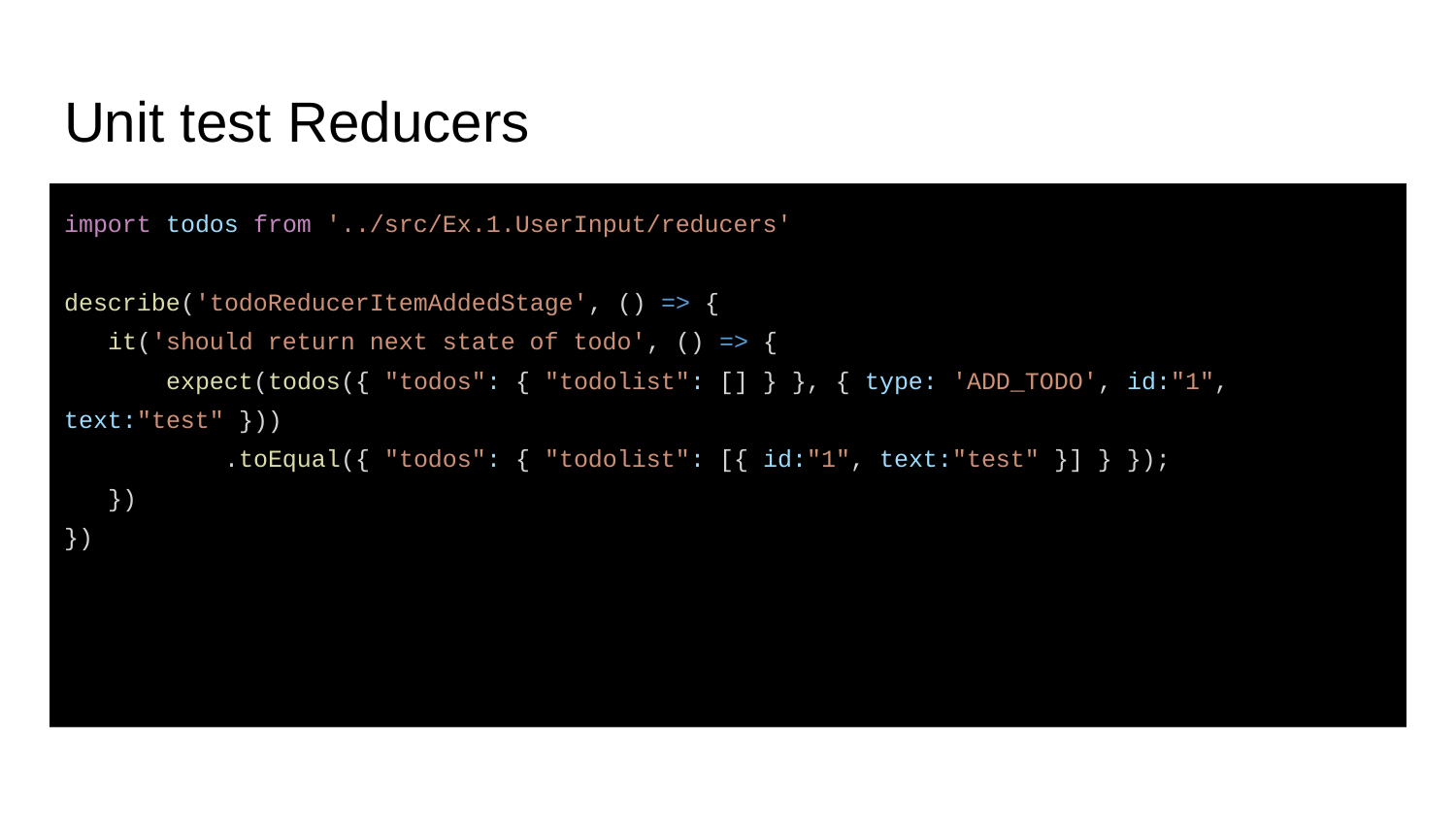

# Unit test Reducers
import todos from '../src/Ex.1.UserInput/reducers'

describe('todoReducerItemAddedStage', () => {
   it('should return next state of todo', () => {
       expect(todos({ "todos": { "todolist": [] } }, { type: 'ADD_TODO', id:"1", text:"test" }))
           .toEqual({ "todos": { "todolist": [{ id:"1", text:"test" }] } });
   })
})